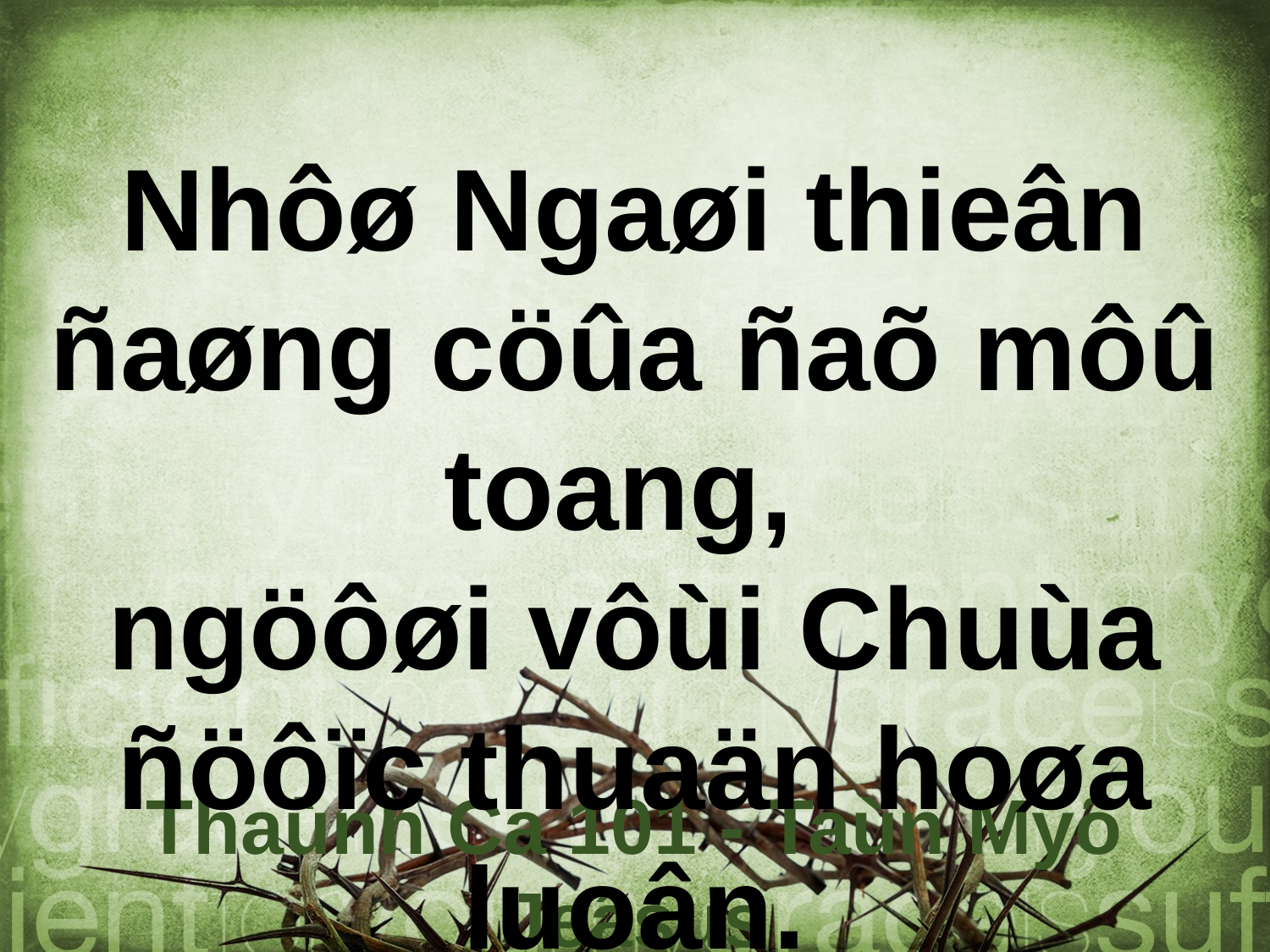

Nhôø Ngaøi thieân ñaøng cöûa ñaõ môû toang,
ngöôøi vôùi Chuùa ñöôïc thuaän hoøa luoân.
Thaùnh Ca 101 - Taùn Myõ Jeâsus